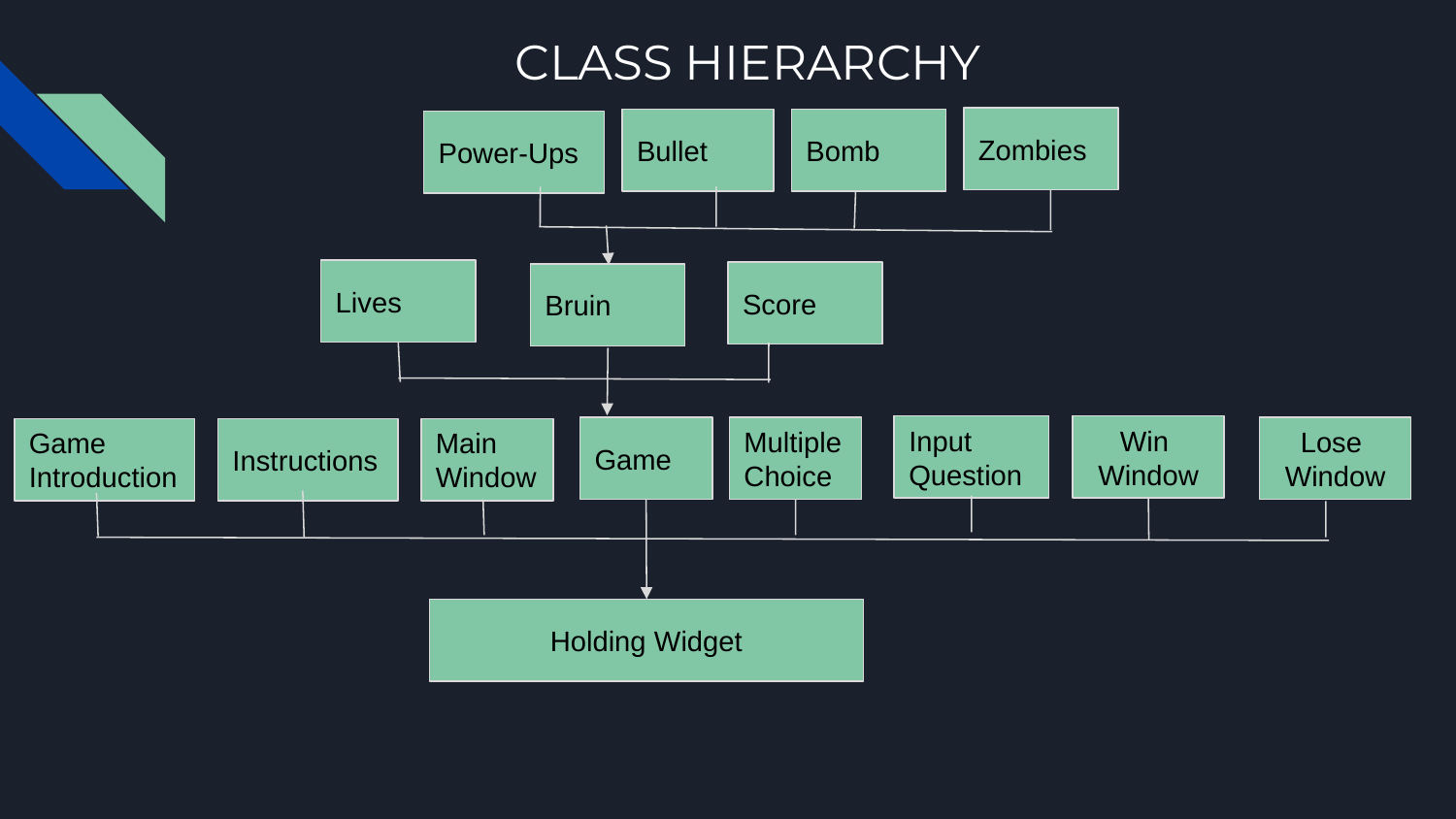

# CLASS HIERARCHY
Zombies
Bullet
Bomb
Power-Ups
Lives
Score
Bruin
Input Question
Win
Window
Game
Multiple Choice
Lose
Window
Main Window
Game
Introduction
Instructions
Holding Widget